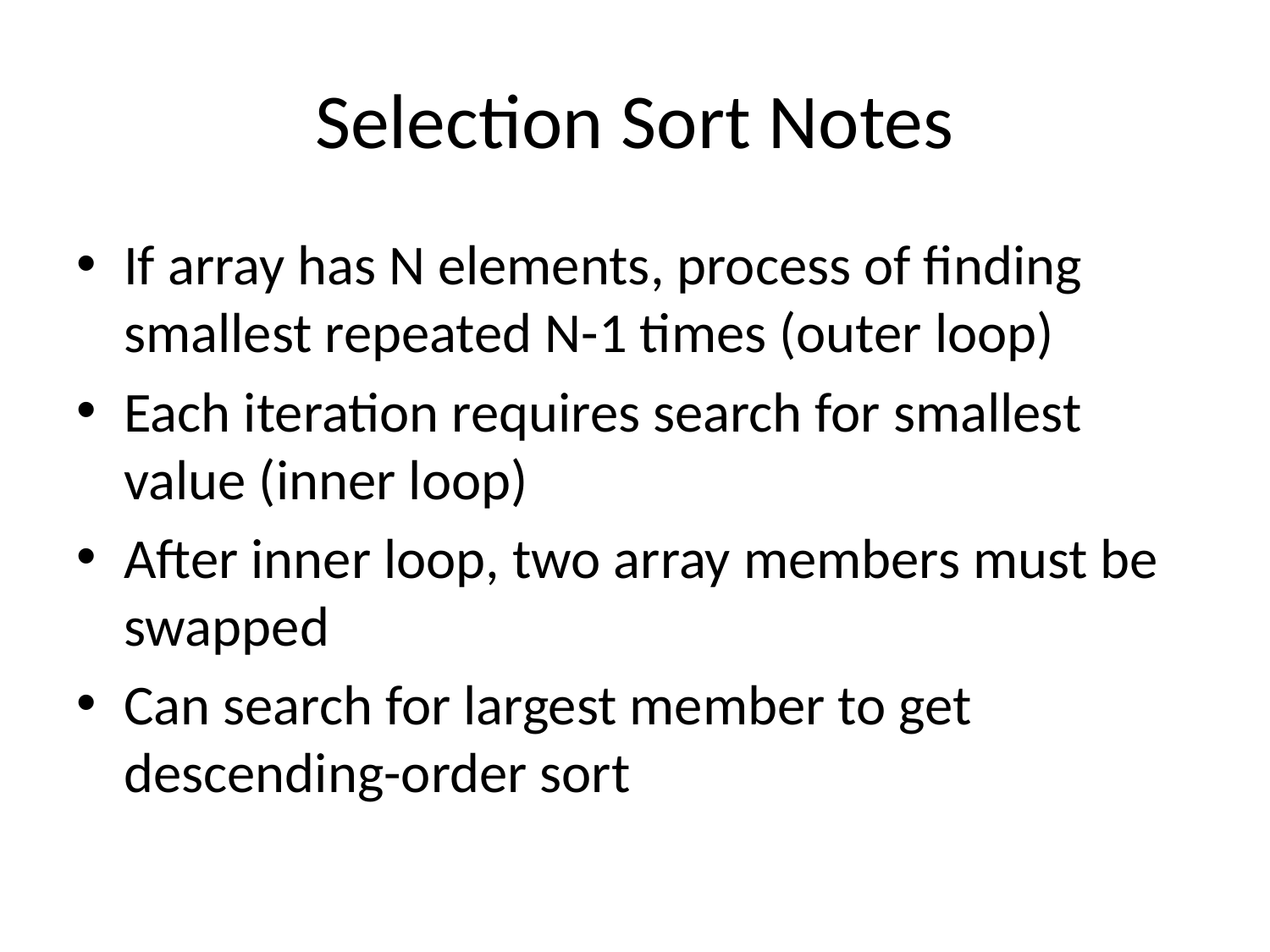

# Selection Sort Notes
If array has N elements, process of finding smallest repeated N-1 times (outer loop)
Each iteration requires search for smallest value (inner loop)
After inner loop, two array members must be swapped
Can search for largest member to get descending-order sort